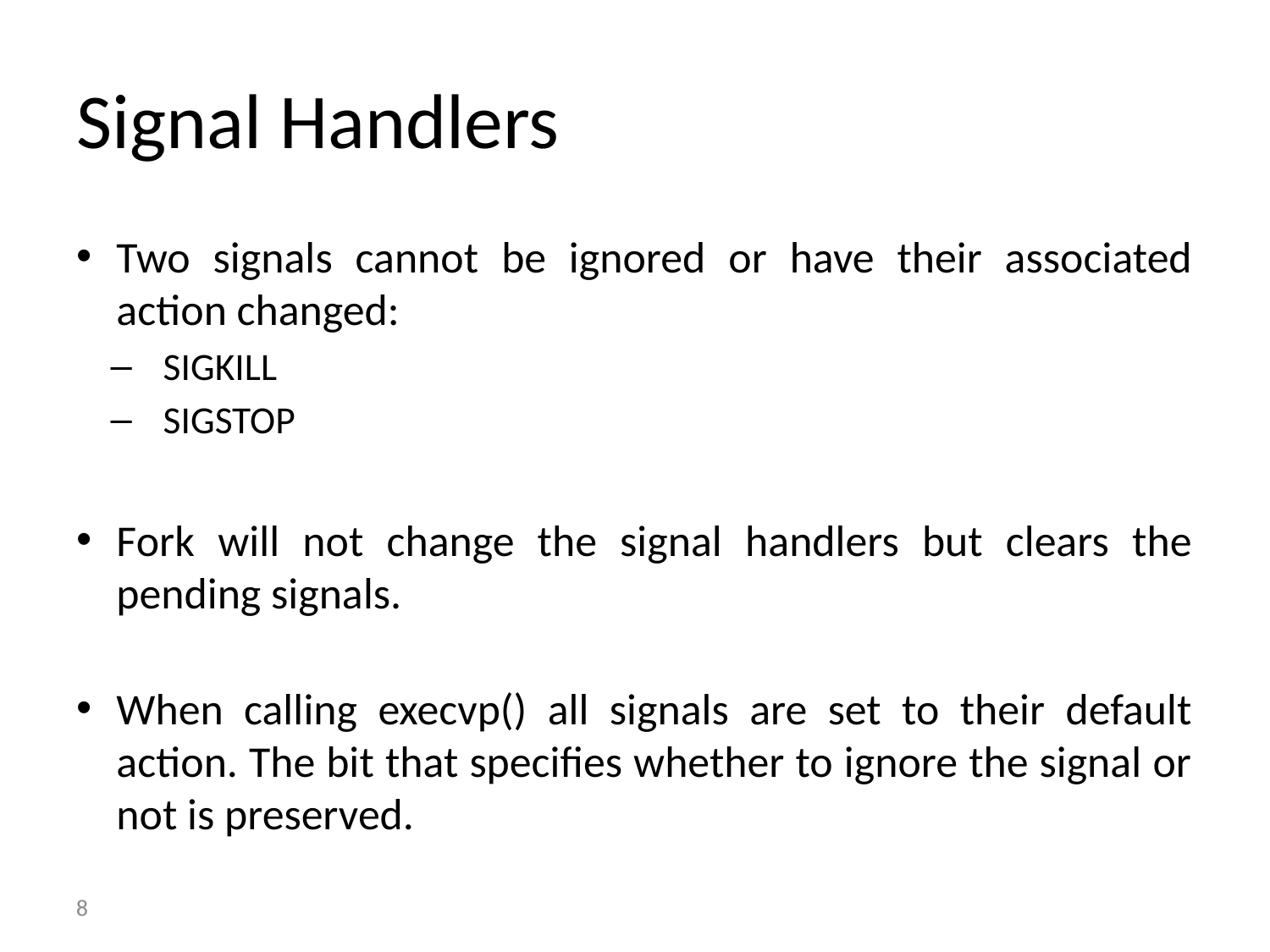

# Signal Handlers
Two signals cannot be ignored or have their associated action changed:
SIGKILL
SIGSTOP

Fork will not change the signal handlers but clears the pending signals.

When calling execvp() all signals are set to their default action. The bit that specifies whether to ignore the signal or not is preserved.

8